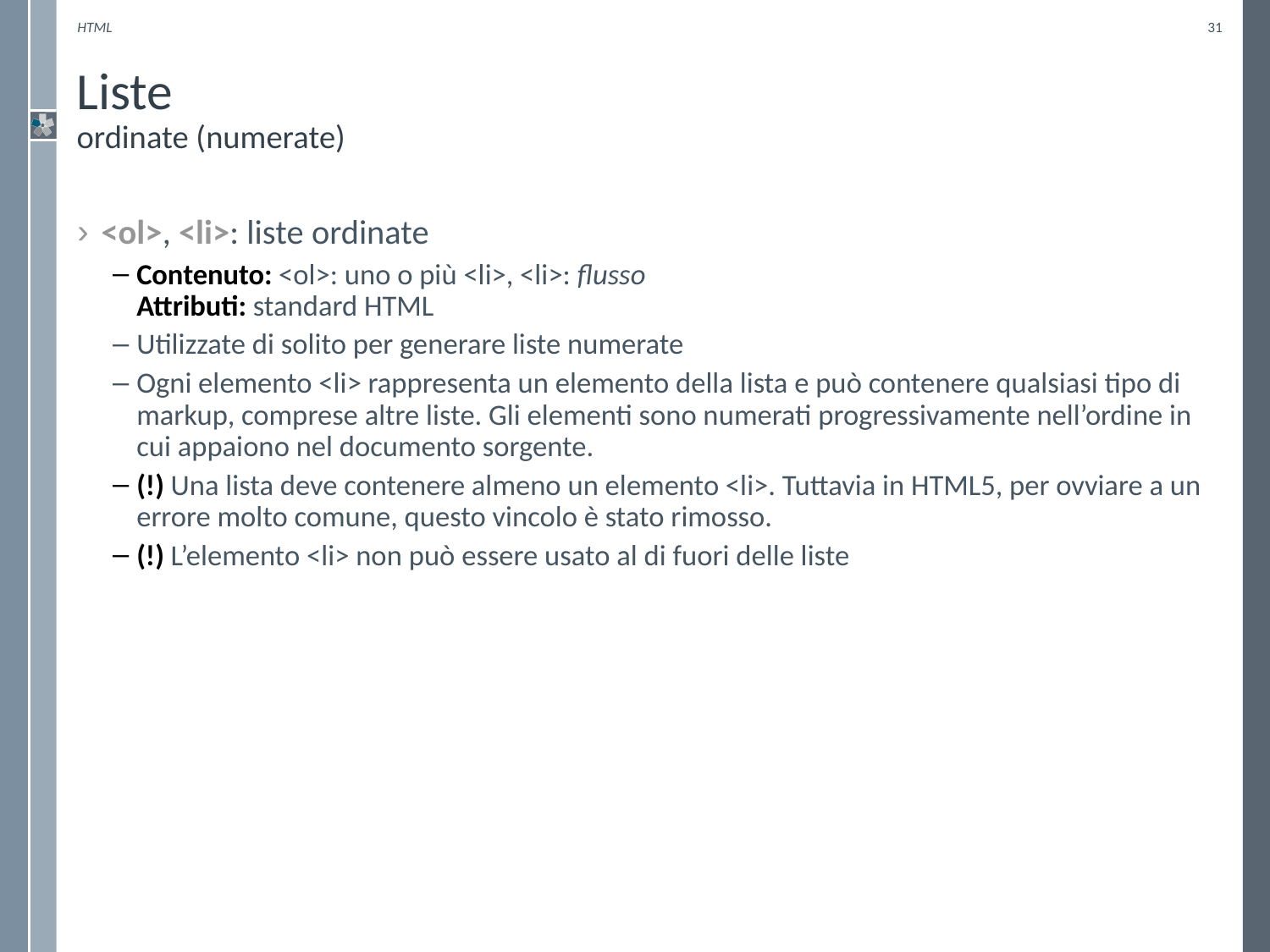

HTML
31
# Liste ordinate (numerate)
<ol>, <li>: liste ordinate
Contenuto: <ol>: uno o più <li>, <li>: flusso
Attributi: standard HTML
Utilizzate di solito per generare liste numerate
Ogni elemento <li> rappresenta un elemento della lista e può contenere qualsiasi tipo di markup, comprese altre liste. Gli elementi sono numerati progressivamente nell’ordine in cui appaiono nel documento sorgente.
(!) Una lista deve contenere almeno un elemento <li>. Tuttavia in HTML5, per ovviare a un errore molto comune, questo vincolo è stato rimosso.
(!) L’elemento <li> non può essere usato al di fuori delle liste